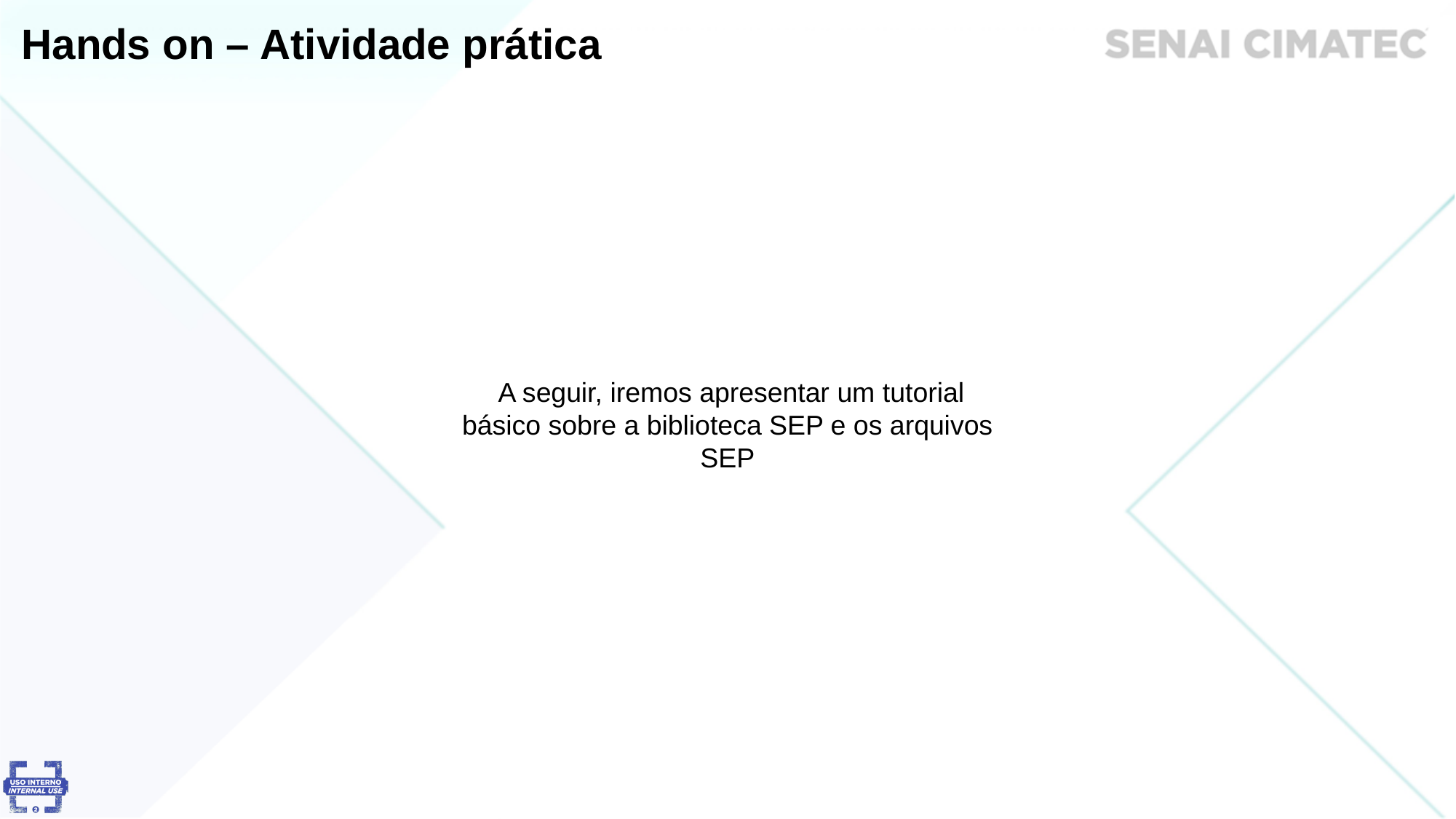

Hands on – Atividade prática
 A seguir, iremos apresentar um tutorial básico sobre a biblioteca SEP e os arquivos SEP